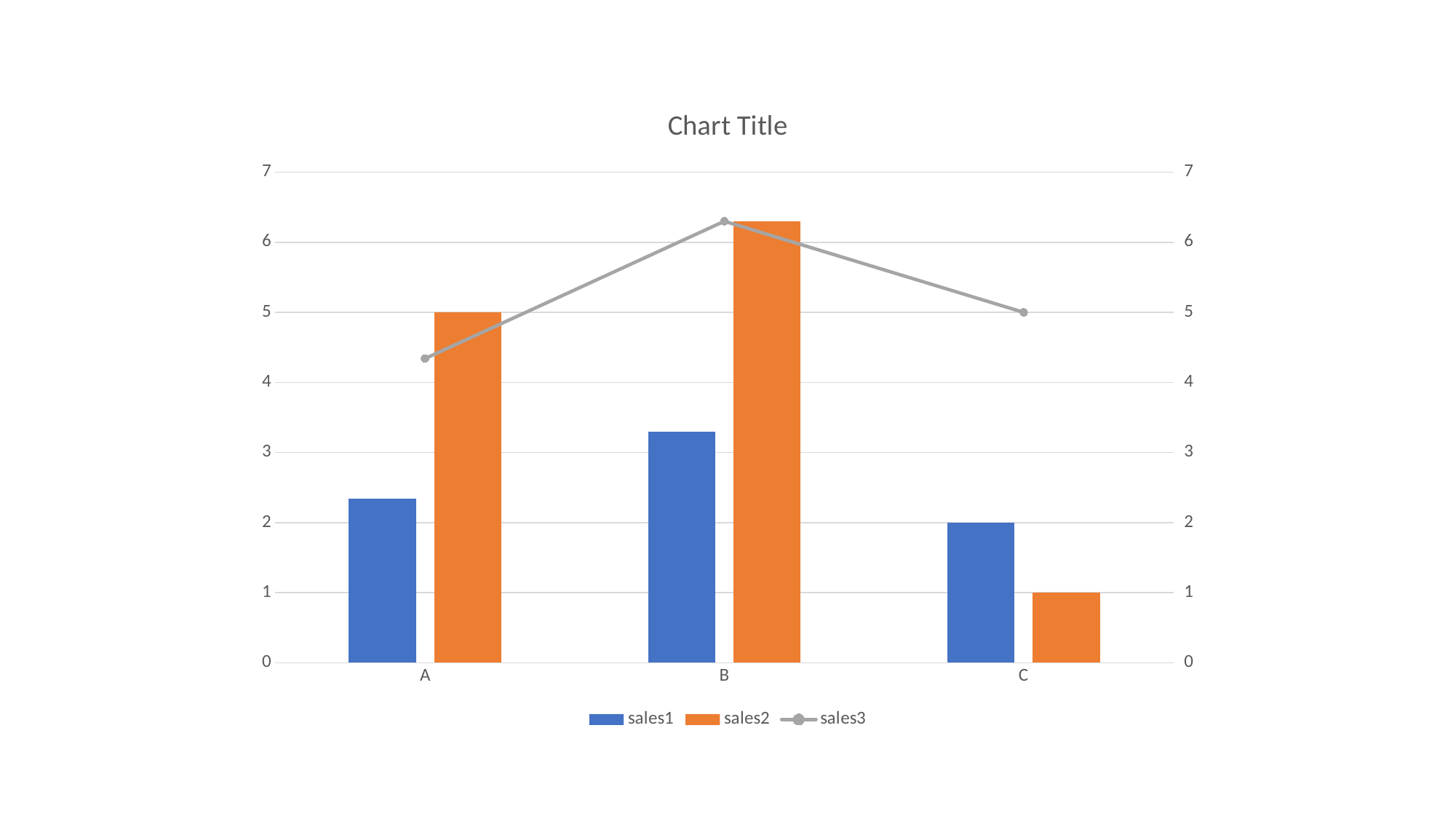

### Chart:

| Category | sales1 | sales2 | sales3 |
|---|---|---|---|
| A | 2.34 | 5.0 | 4.34 |
| B | 3.3 | 6.3 | 6.3 |
| C | 2.0 | 1.0 | 5.0 |